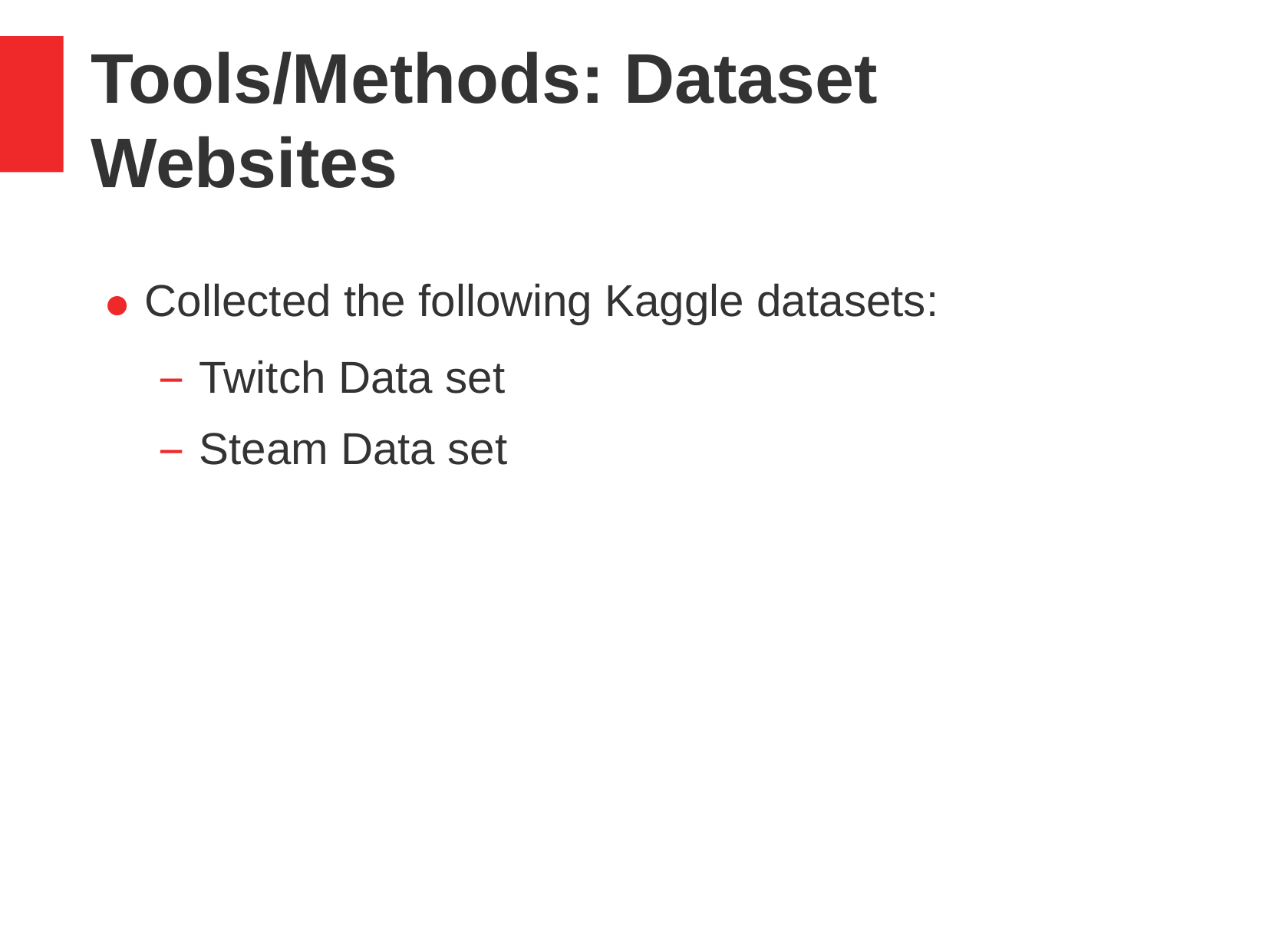

Tools/Methods: Dataset Websites
Collected the following Kaggle datasets:
Twitch Data set
Steam Data set